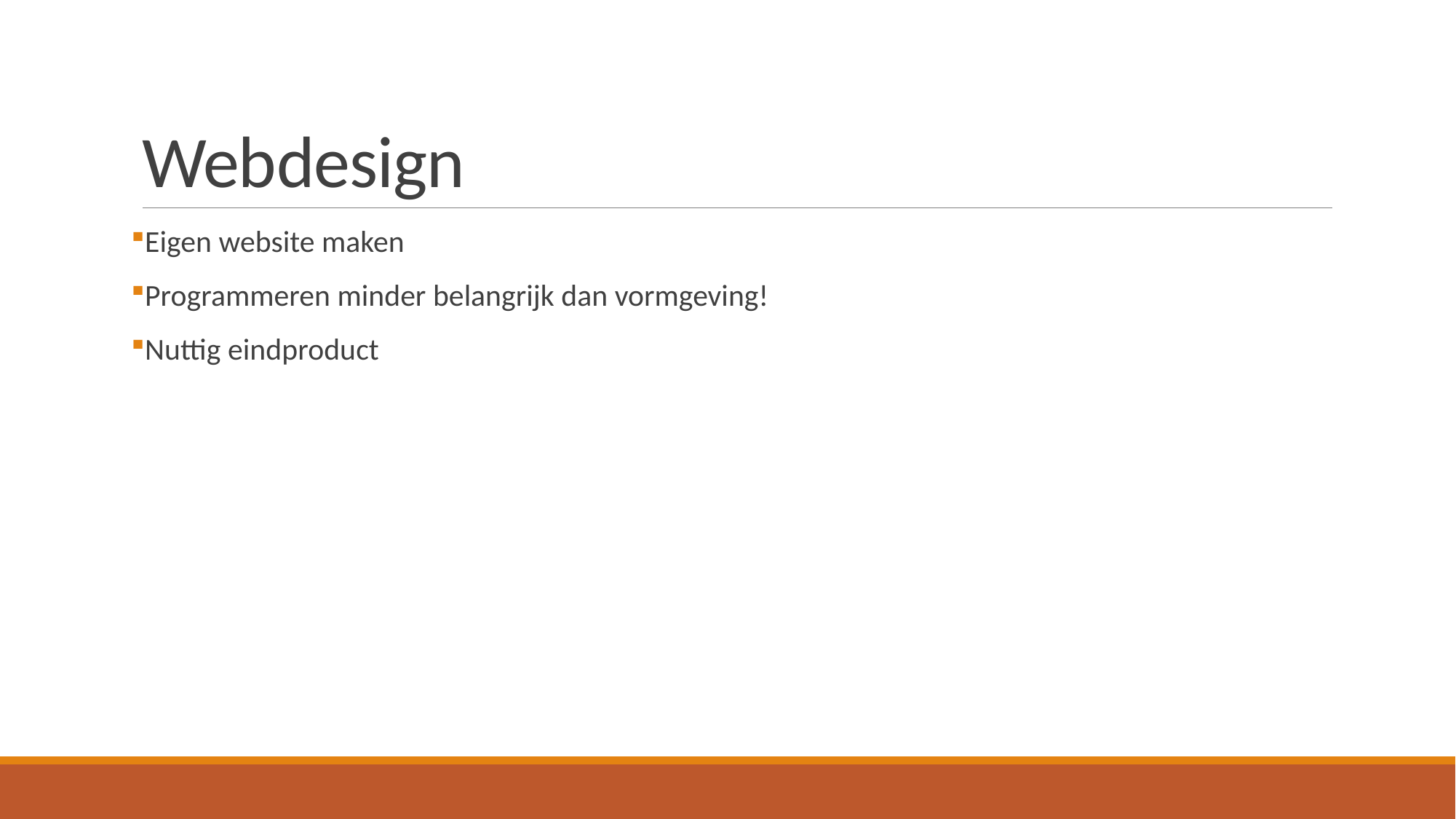

# Webdesign
Eigen website maken
Programmeren minder belangrijk dan vormgeving!
Nuttig eindproduct